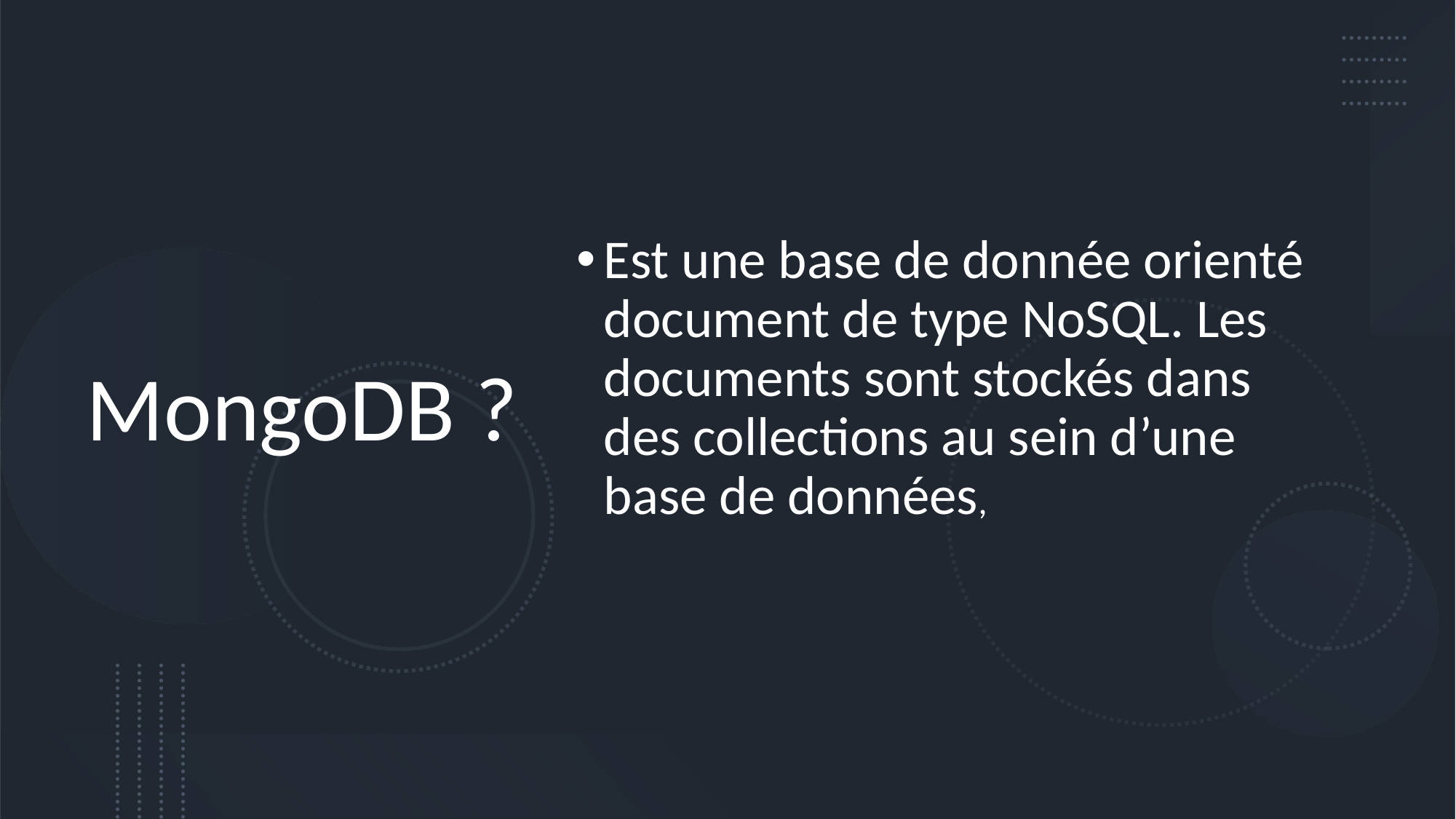

Est une base de donnée orienté document de type NoSQL. Les documents sont stockés dans des collections au sein d’une base de données,

# MongoDB ?